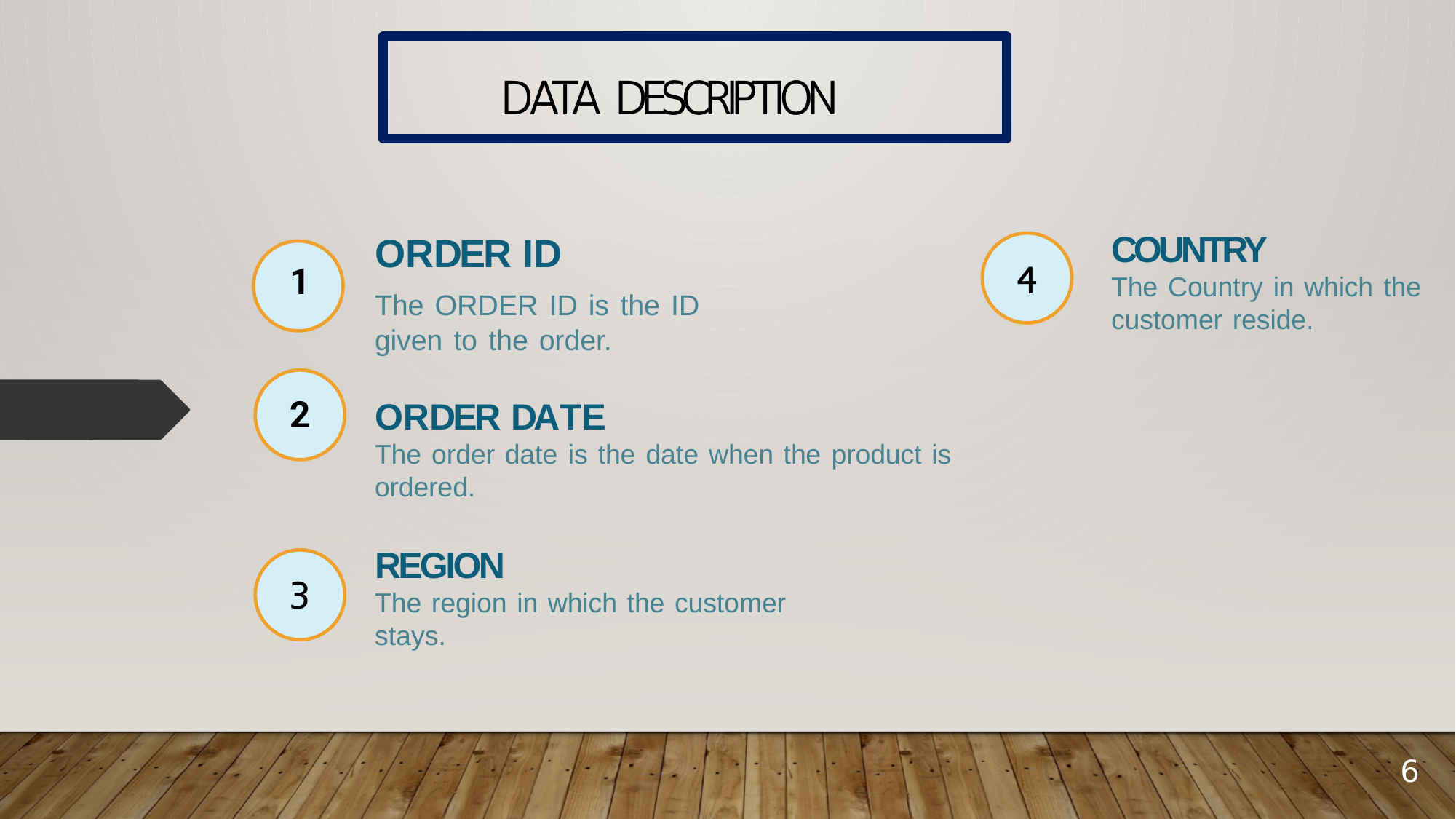

DATA DESCRIPTION
ORDER ID
The ORDER ID is the ID given to the order.
COUNTRY
The Country in which the customer reside.

4
1

2
ORDER DATE
The order date is the date when the product is ordered.
REGION
The region in which the customer stays.

3
6